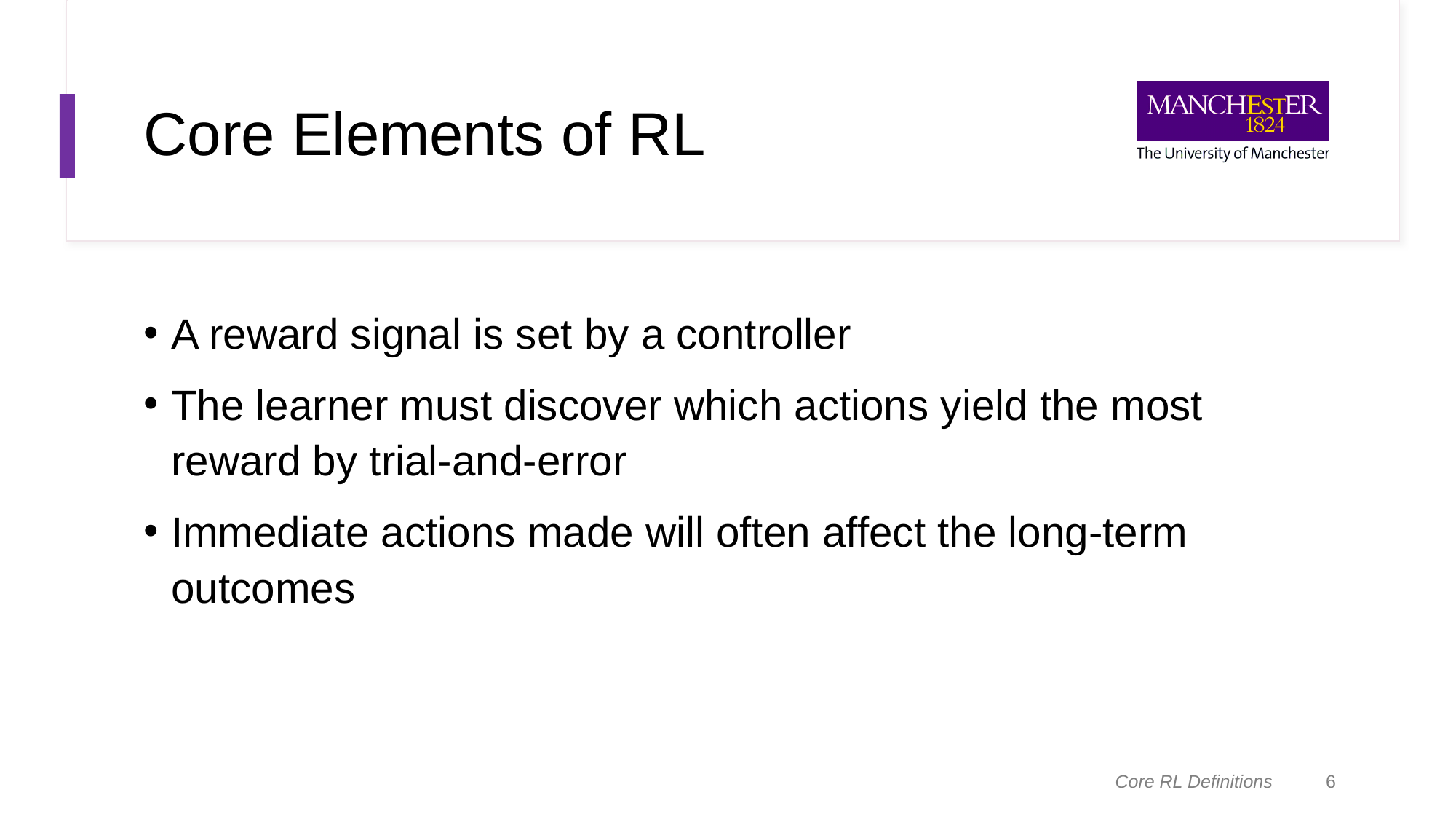

# Core Elements of RL
A reward signal is set by a controller
The learner must discover which actions yield the most reward by trial-and-error
Immediate actions made will often affect the long-term outcomes

6
Core RL Definitions